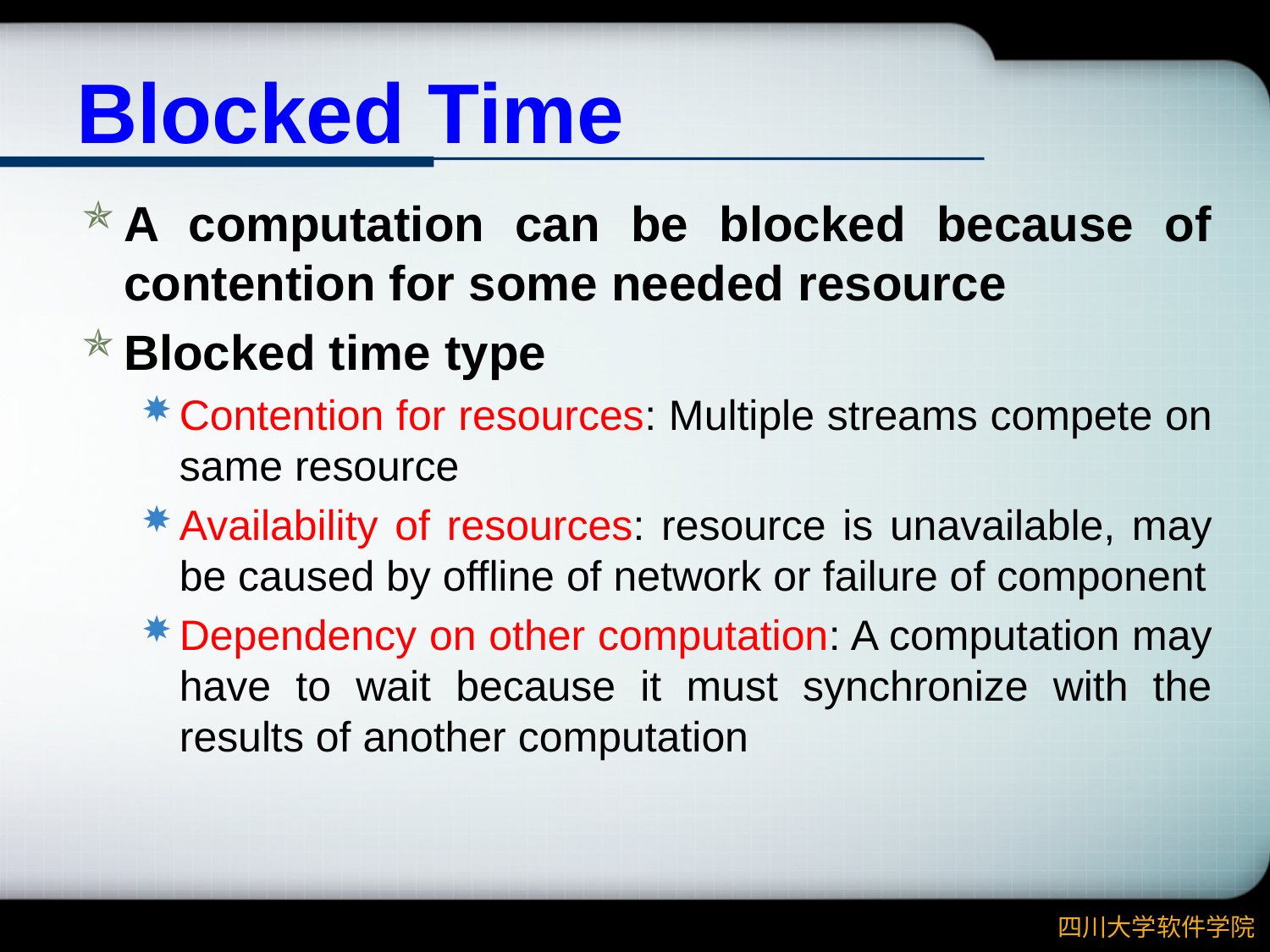

# Blocked Time
A computation can be blocked because of contention for some needed resource
Blocked time type
Contention for resources: Multiple streams compete on same resource
Availability of resources: resource is unavailable, may be caused by offline of network or failure of component
Dependency on other computation: A computation may have to wait because it must synchronize with the results of another computation